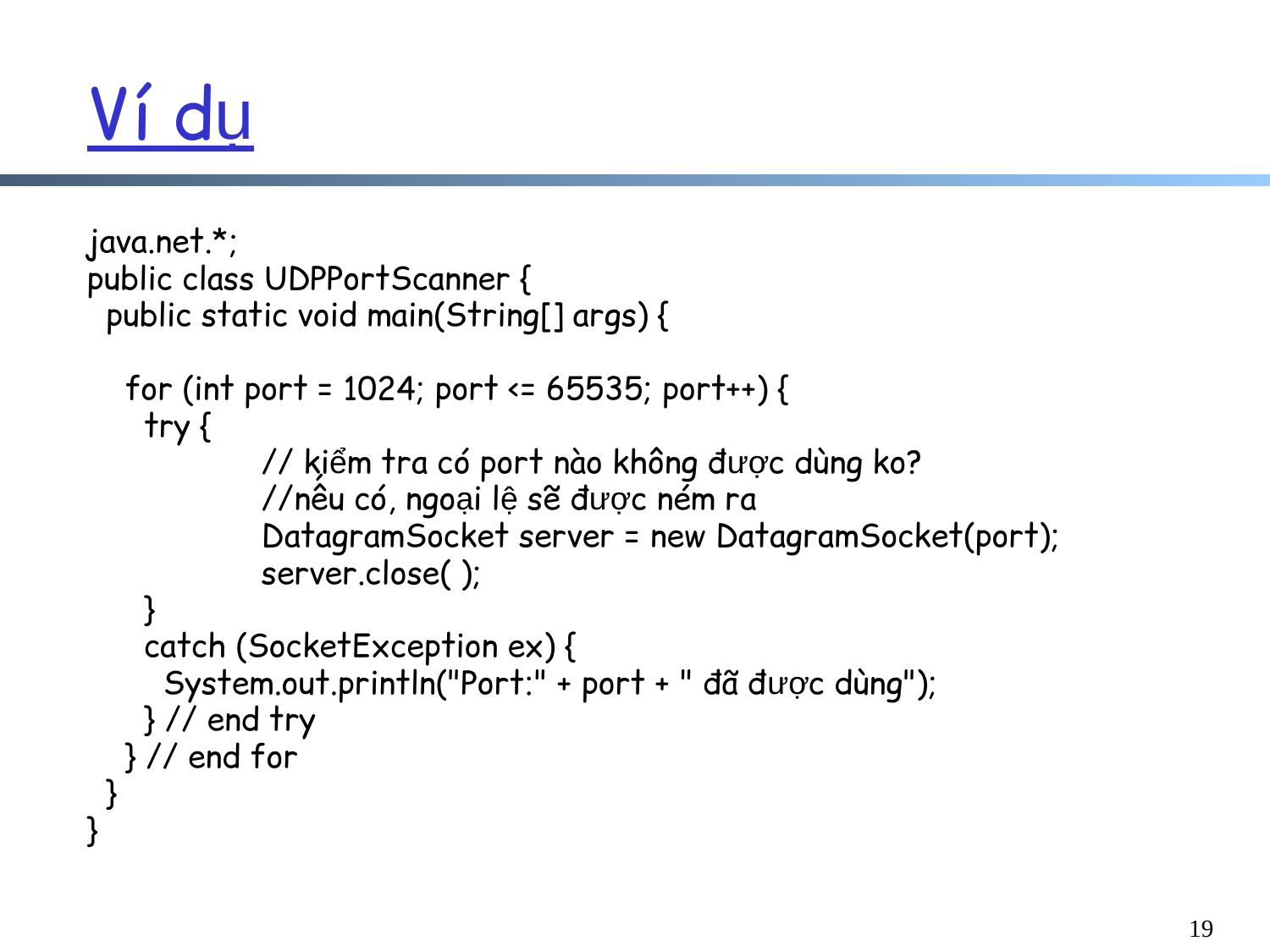

Ví dụ
java.net.*;
public class UDPPortScanner {
  public static void main(String[] args) {

    for (int port = 1024; port <= 65535; port++) {
      try {
        	// kiểm tra có port nào không được dùng ko?
		//nếu có, ngoại lệ sẽ được ném ra
        	DatagramSocket server = new DatagramSocket(port);
        	server.close( );
      }
      catch (SocketException ex) {
        System.out.println("Port:" + port + " đã được dùng");
      } // end try
    } // end for
  }
}
19